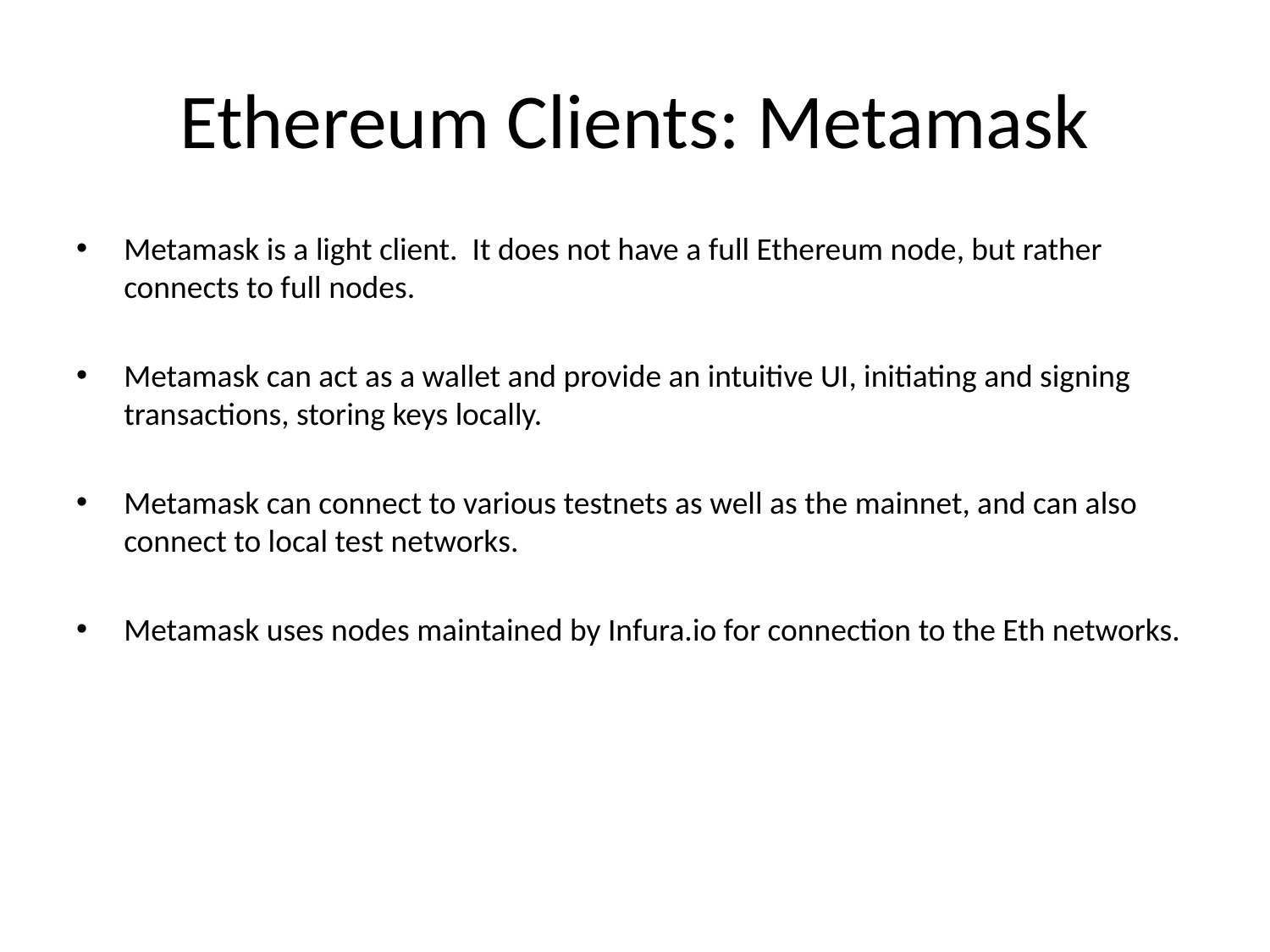

# Ethereum Clients: Metamask
Metamask is a light client.  It does not have a full Ethereum node, but rather connects to full nodes.

Metamask can act as a wallet and provide an intuitive UI, initiating and signing transactions, storing keys locally.

Metamask can connect to various testnets as well as the mainnet, and can also connect to local test networks.

Metamask uses nodes maintained by Infura.io for connection to the Eth networks.